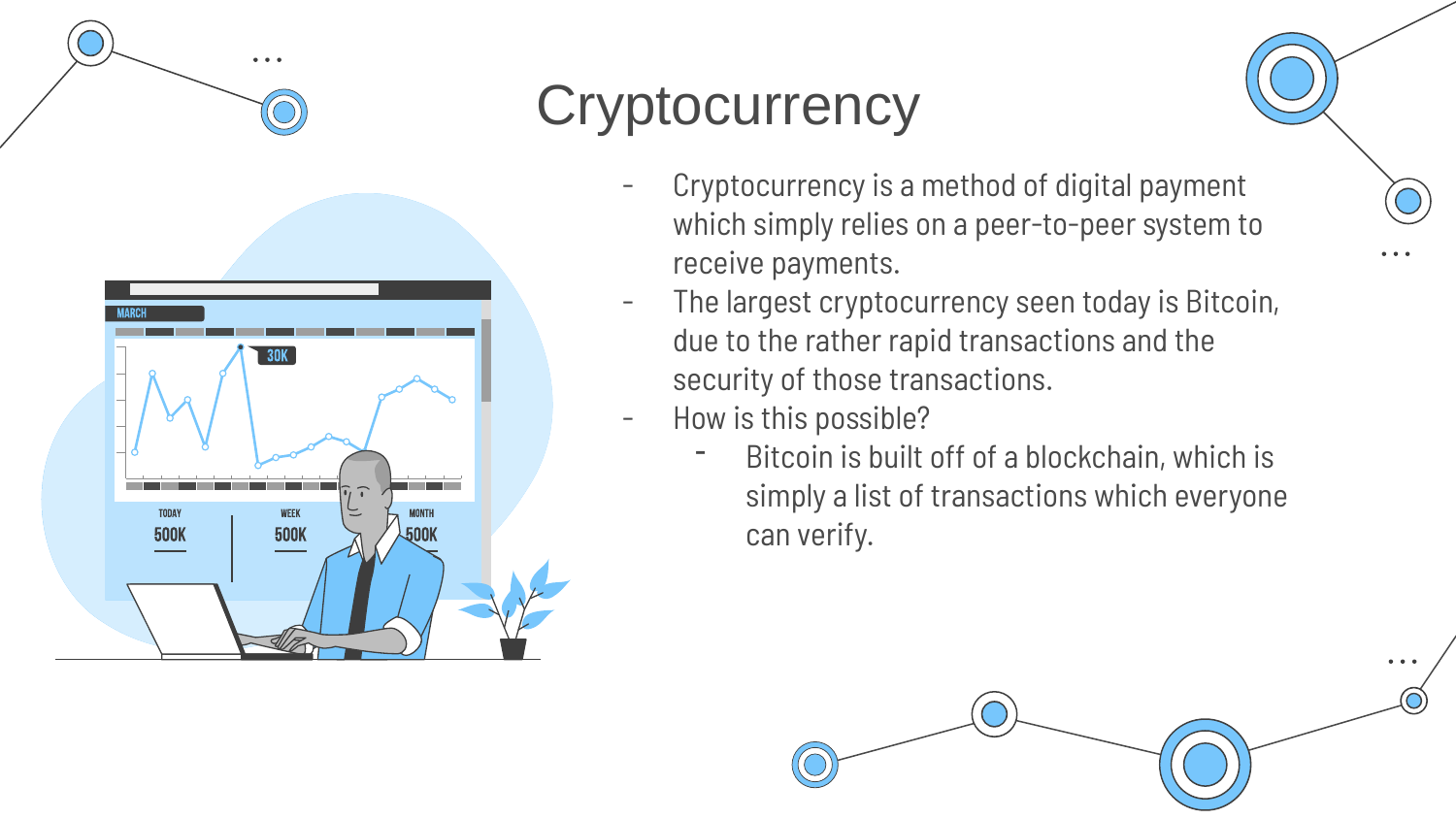

# Cryptocurrency

Cryptocurrency is a method of digital payment which simply relies on a peer-to-peer system to receive payments.
The largest cryptocurrency seen today is Bitcoin, due to the rather rapid transactions and the security of those transactions.
How is this possible?
Bitcoin is built off of a blockchain, which is simply a list of transactions which everyone can verify.